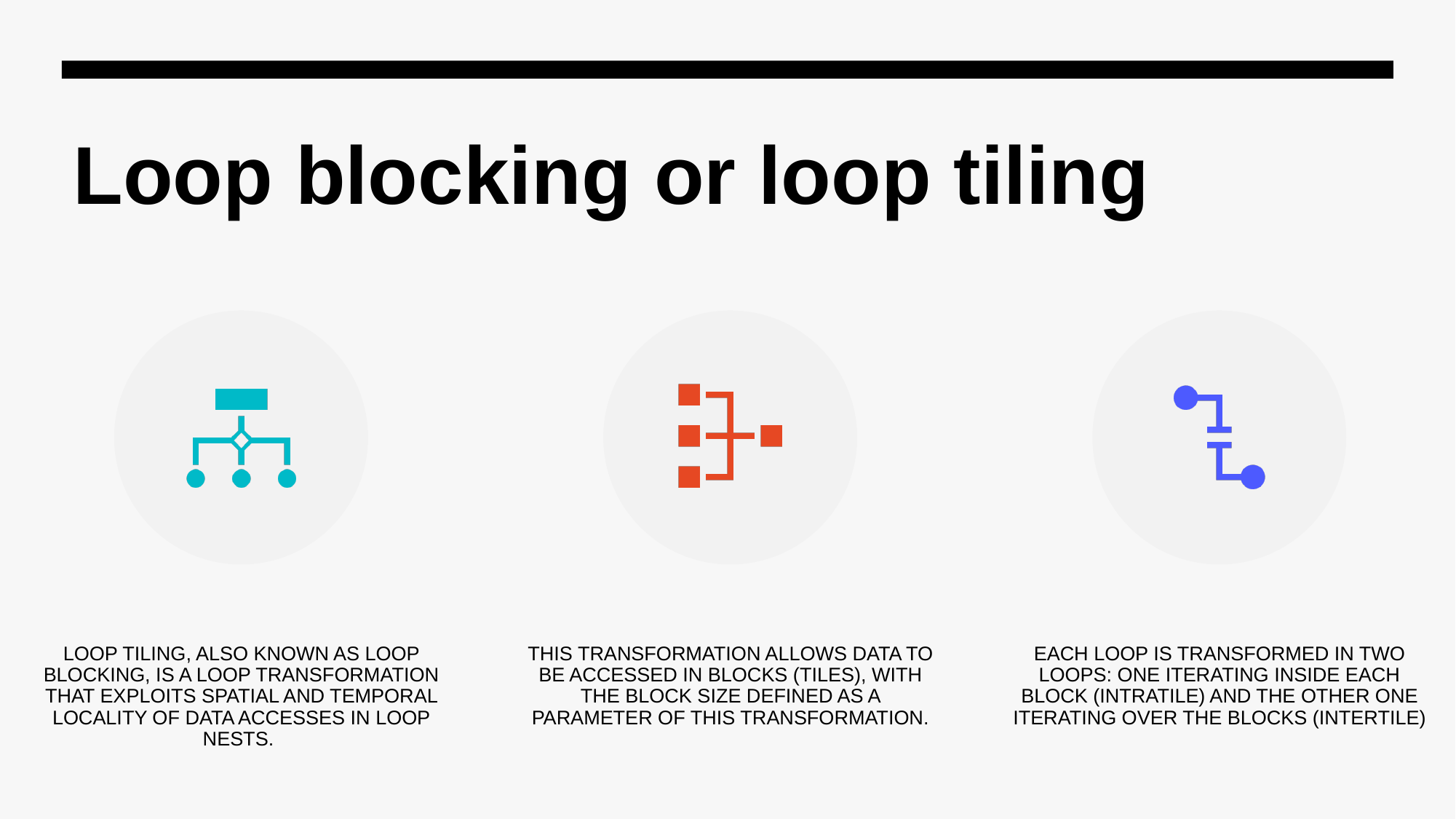

# Loop blocking or loop tiling
Loop tiling, also known as loop blocking, is a loop transformation that exploits spatial and temporal locality of data accesses in loop nests.
This transformation allows data to be accessed in blocks (tiles), with the block size defined as a parameter of this transformation.
Each loop is transformed in two loops: one iterating inside each block (intratile) and the other one iterating over the blocks (intertile)